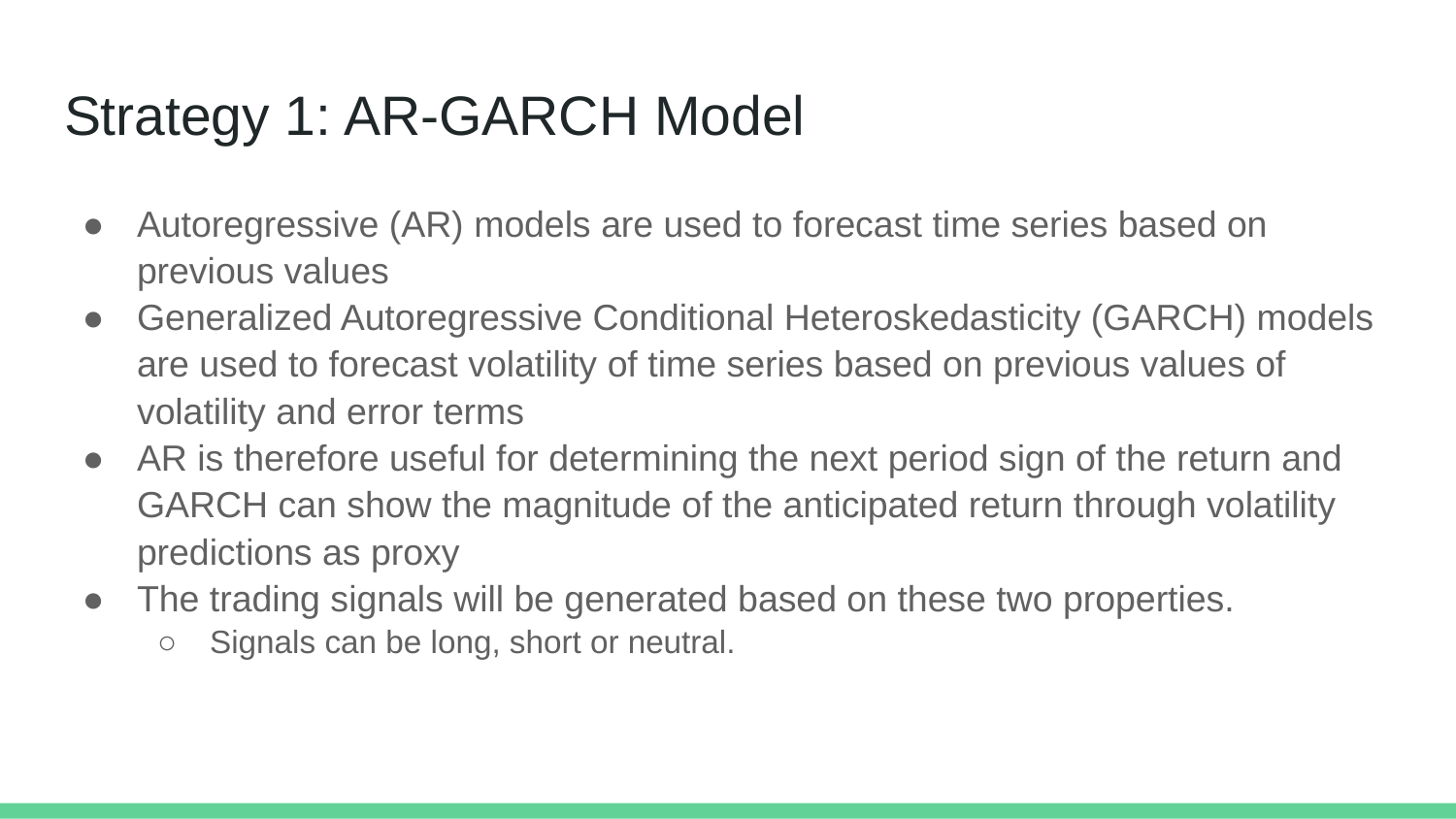

# Strategy 1: AR-GARCH Model
Autoregressive (AR) models are used to forecast time series based on previous values
Generalized Autoregressive Conditional Heteroskedasticity (GARCH) models are used to forecast volatility of time series based on previous values of volatility and error terms
AR is therefore useful for determining the next period sign of the return and GARCH can show the magnitude of the anticipated return through volatility predictions as proxy
The trading signals will be generated based on these two properties.
Signals can be long, short or neutral.